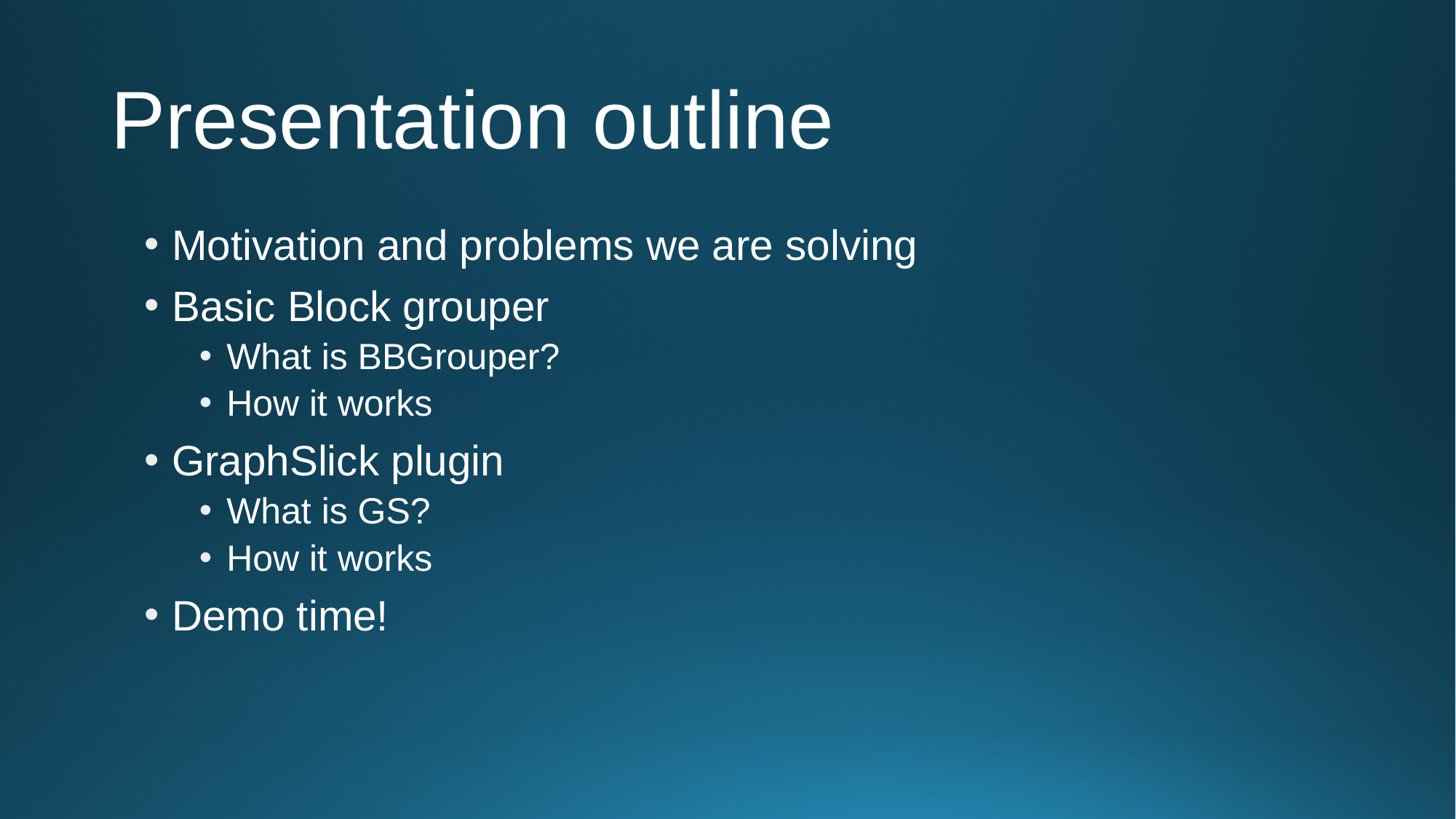

# Presentation outline
Motivation and problems we are solving
Basic Block grouper
What is BBGrouper?
How it works
GraphSlick plugin
What is GS?
How it works
Demo time!